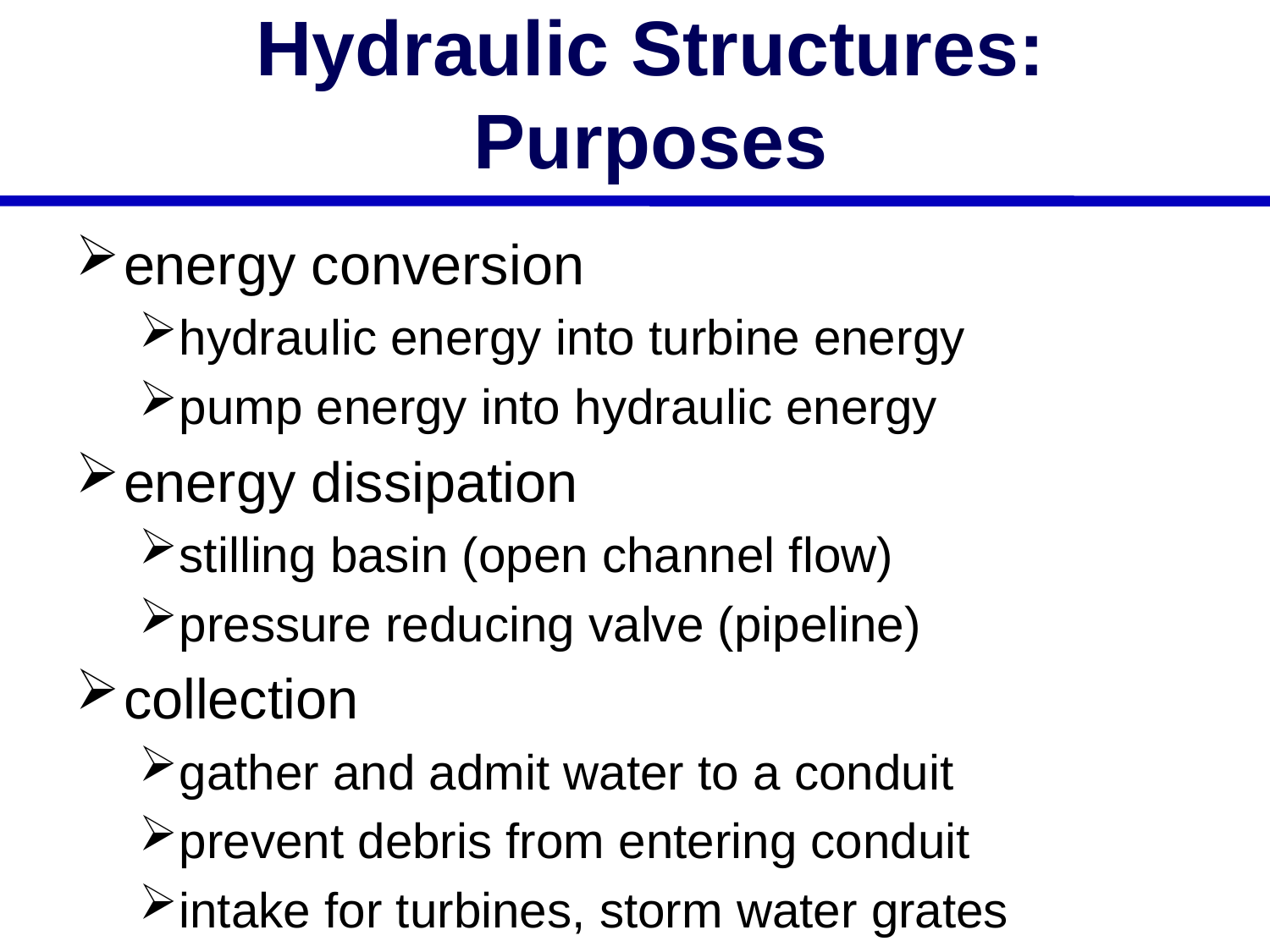

# Hydraulic Structures: Purposes
energy conversion
hydraulic energy into turbine energy
pump energy into hydraulic energy
energy dissipation
stilling basin (open channel flow)
pressure reducing valve (pipeline)
collection
gather and admit water to a conduit
prevent debris from entering conduit
intake for turbines, storm water grates